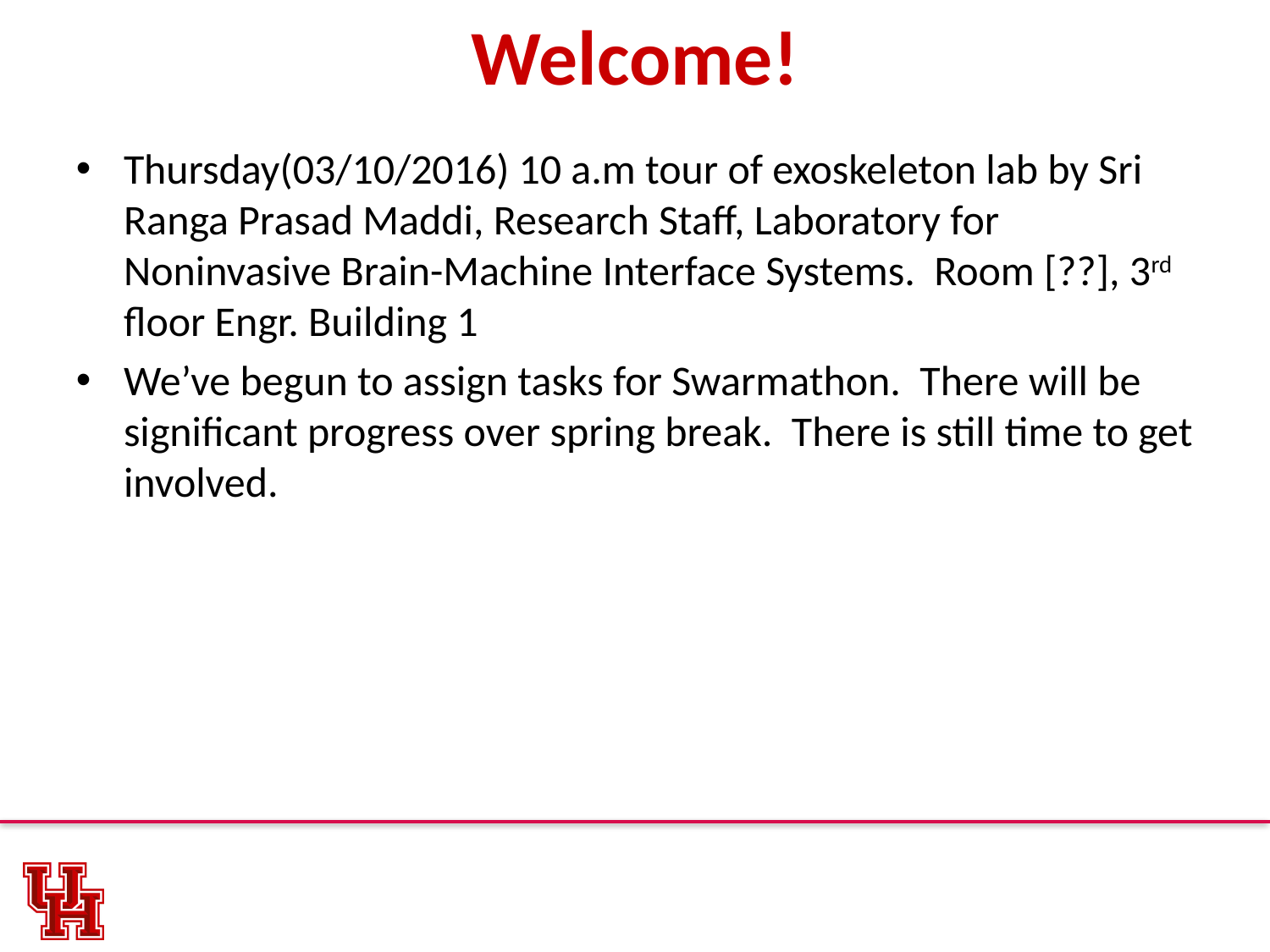

# Welcome!
Thursday(03/10/2016) 10 a.m tour of exoskeleton lab by Sri Ranga Prasad Maddi, Research Staff, Laboratory for Noninvasive Brain-Machine Interface Systems.  Room [??], 3rd floor Engr. Building 1
We’ve begun to assign tasks for Swarmathon.  There will be significant progress over spring break.  There is still time to get involved.